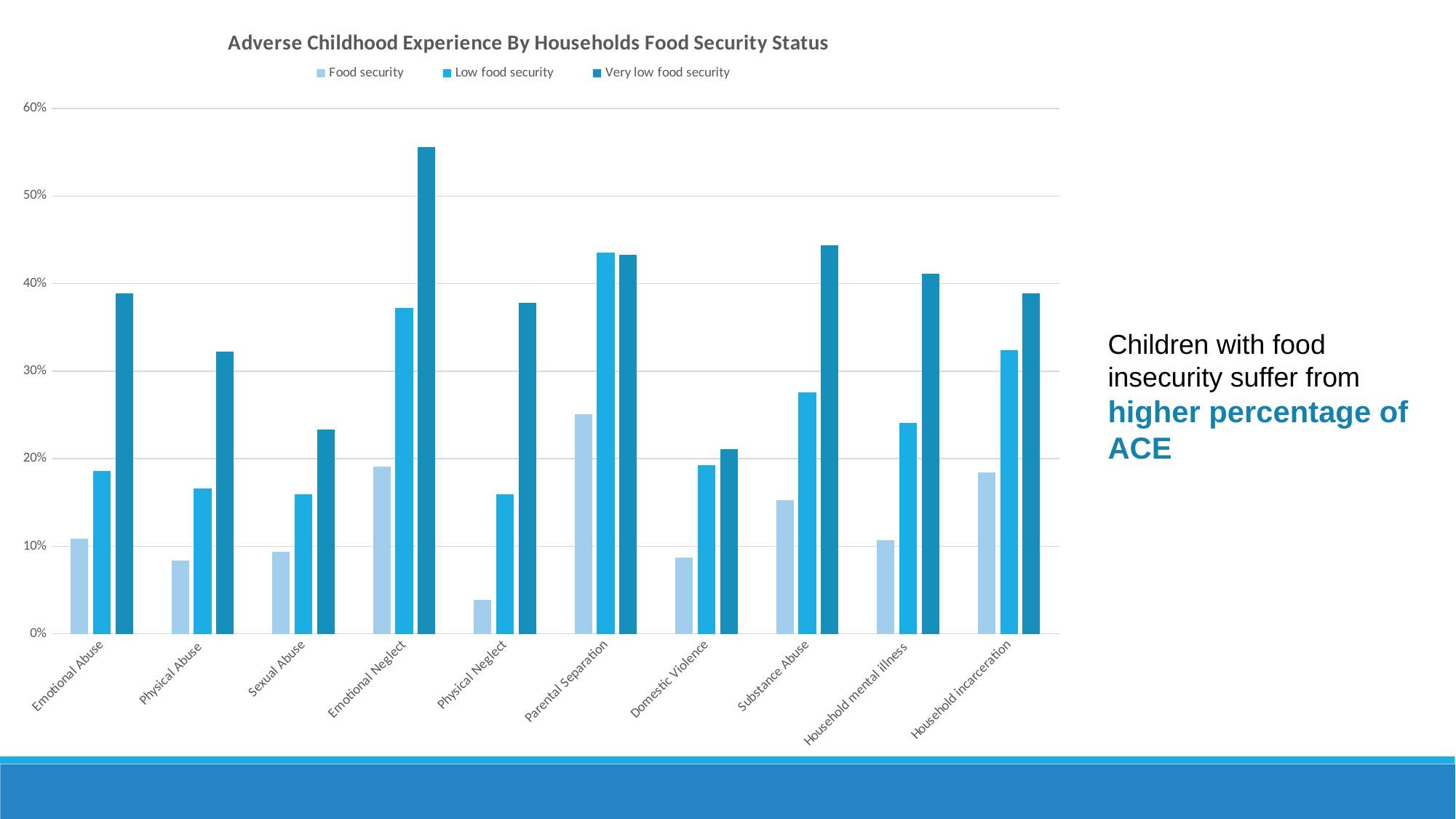

### Chart: Adverse Childhood Experience By Households Food Security Status

| Category | Food security | Low food security | Very low food security |
|---|---|---|---|
| Emotional Abuse | 0.109 | 0.186 | 0.389 |
| Physical Abuse  | 0.084 | 0.166 | 0.322 |
| Sexual Abuse | 0.094 | 0.159 | 0.233 |
| Emotional Neglect | 0.191 | 0.372 | 0.556 |
| Physical Neglect | 0.039 | 0.159 | 0.378 |
| Parental Separation | 0.251 | 0.435 | 0.433 |
| Domestic Violence | 0.087 | 0.193 | 0.211 |
| Substance Abuse | 0.153 | 0.276 | 0.444 |
| Household mental illness  | 0.107 | 0.241 | 0.411 |
| Household incarceration | 0.184 | 0.324 | 0.389 |
Children with food insecurity suffer from higher percentage of ACE